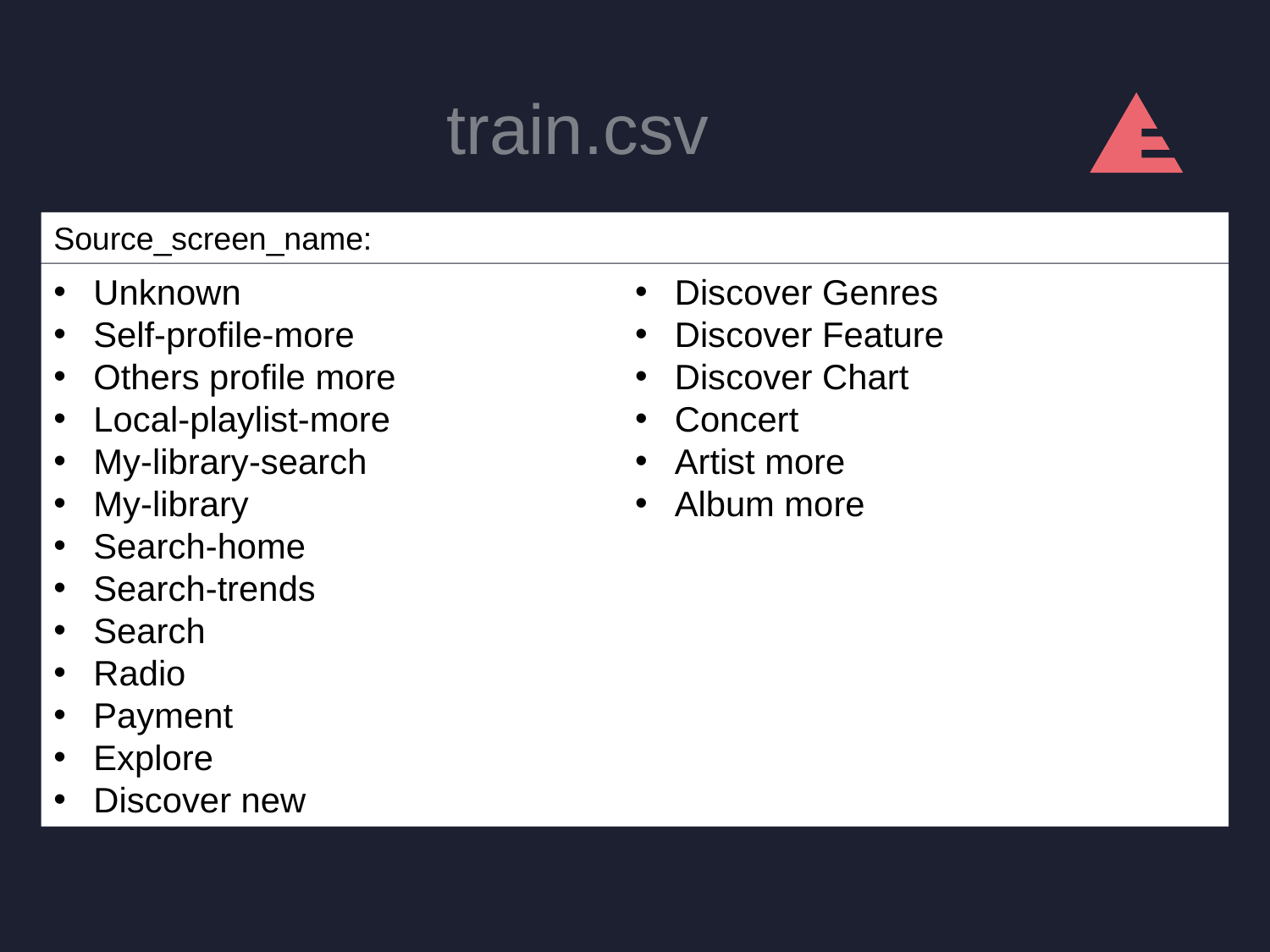

train.csv

Source_screen_name:
Unknown
Self-profile-more
Others profile more
Local-playlist-more
My-library-search
My-library
Search-home
Search-trends
Search
Radio
Payment
Explore
Discover new
Discover Genres
Discover Feature
Discover Chart
Concert
Artist more
Album more